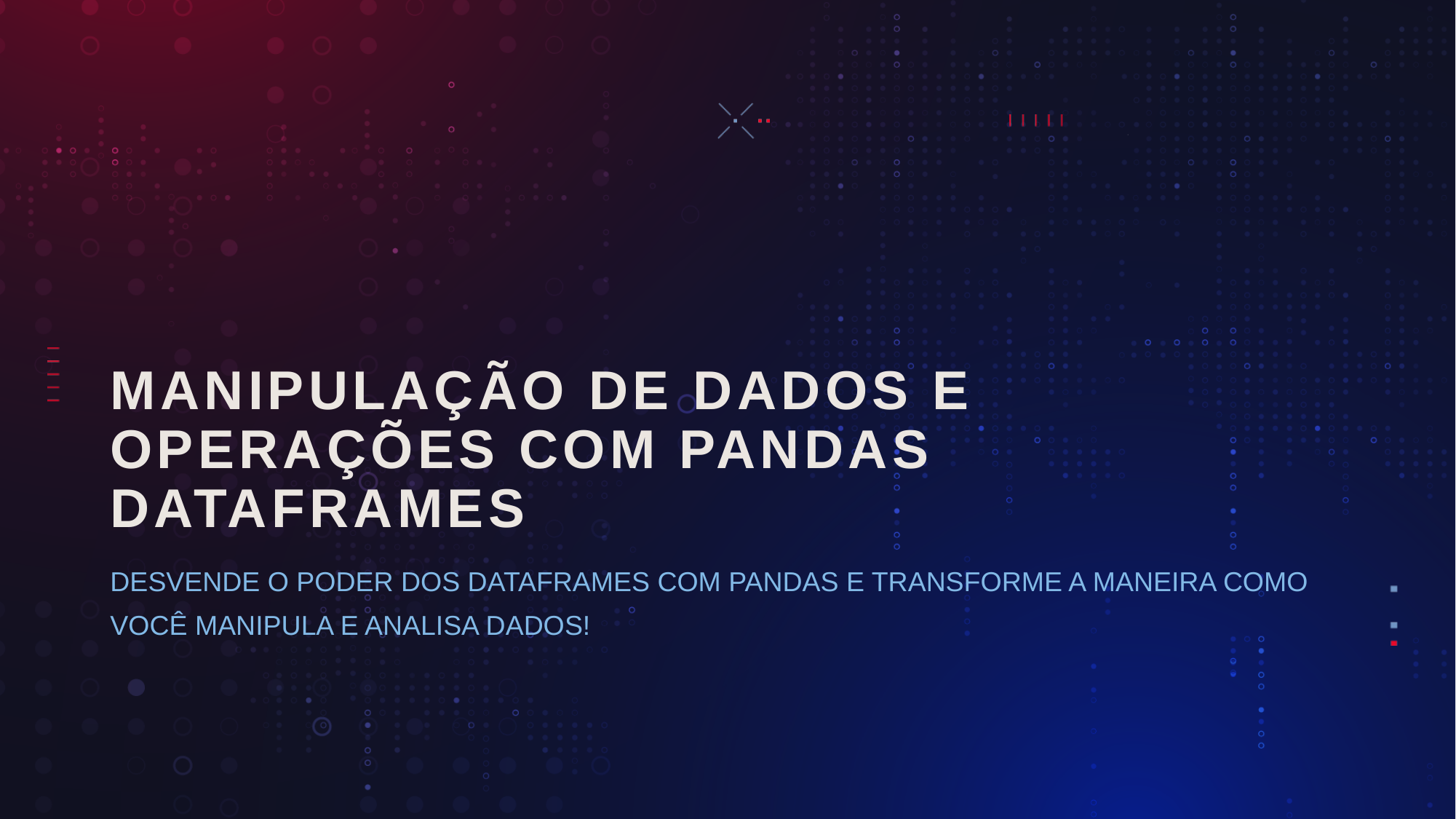

# MANIPULAÇÃO DE DADOS E OPERAÇÕES COM PANDAS DATAFRAMES
DESVENDE O PODER DOS DATAFRAMES COM PANDAS E TRANSFORME A MANEIRA COMO VOCÊ MANIPULA E ANALISA DADOS!